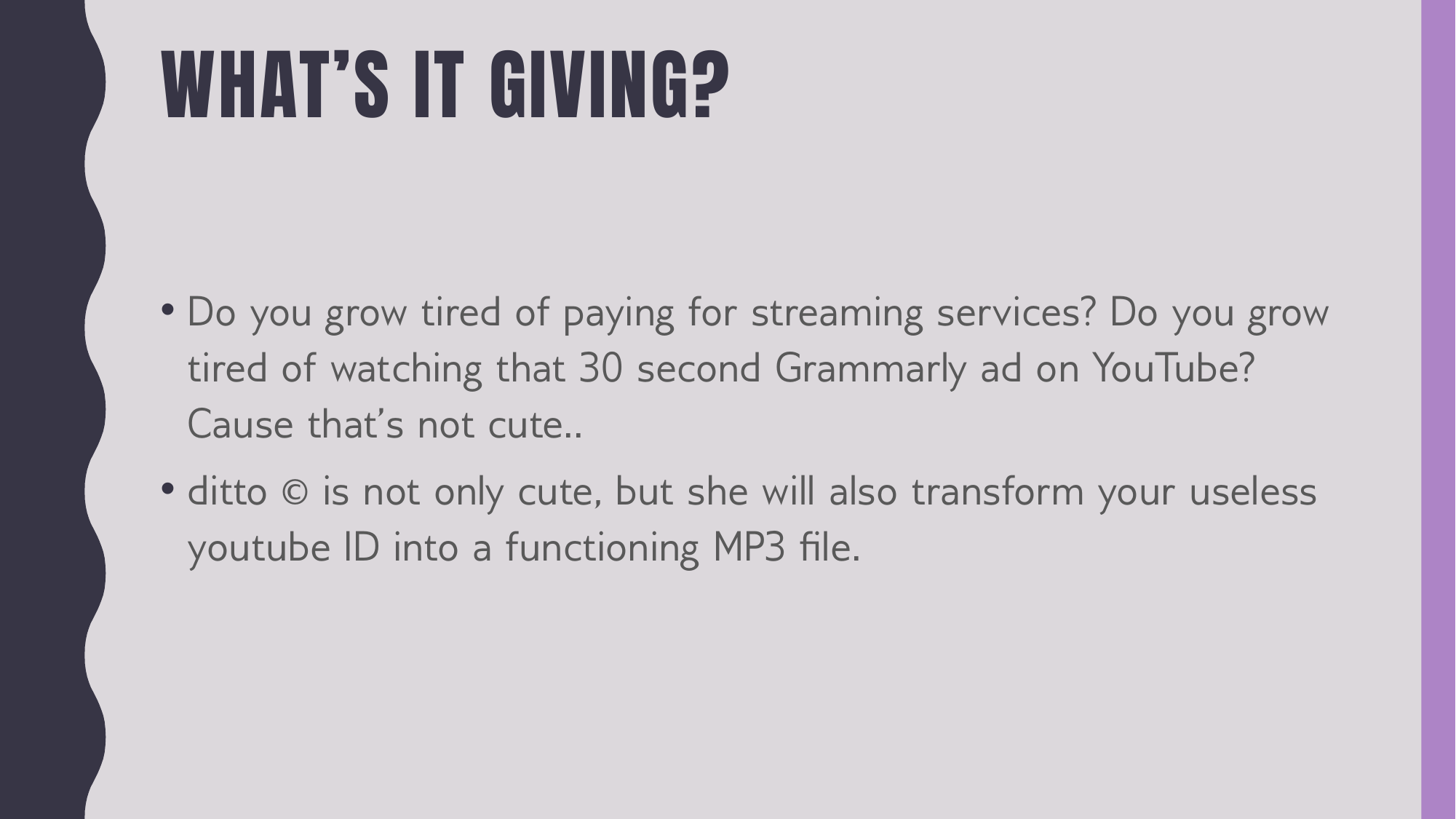

# What’s it giving?
Do you grow tired of paying for streaming services? Do you grow tired of watching that 30 second Grammarly ad on YouTube? Cause that’s not cute..
ditto © is not only cute, but she will also transform your useless youtube ID into a functioning MP3 file.